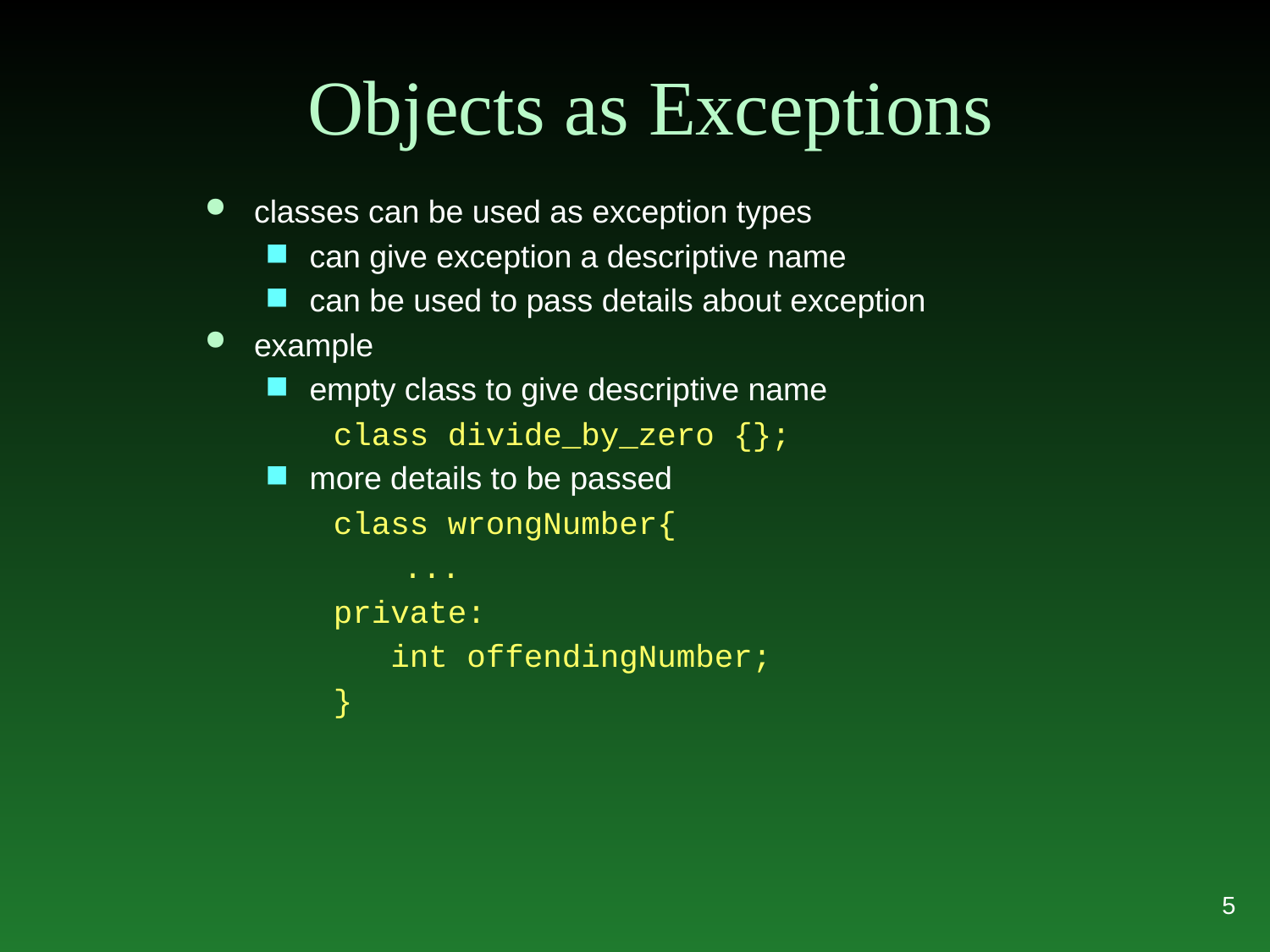

# Objects as Exceptions
classes can be used as exception types
can give exception a descriptive name
can be used to pass details about exception
example
empty class to give descriptive name
class divide_by_zero {};
more details to be passed
class wrongNumber{
	  ...
private:
   int offendingNumber;
}
5